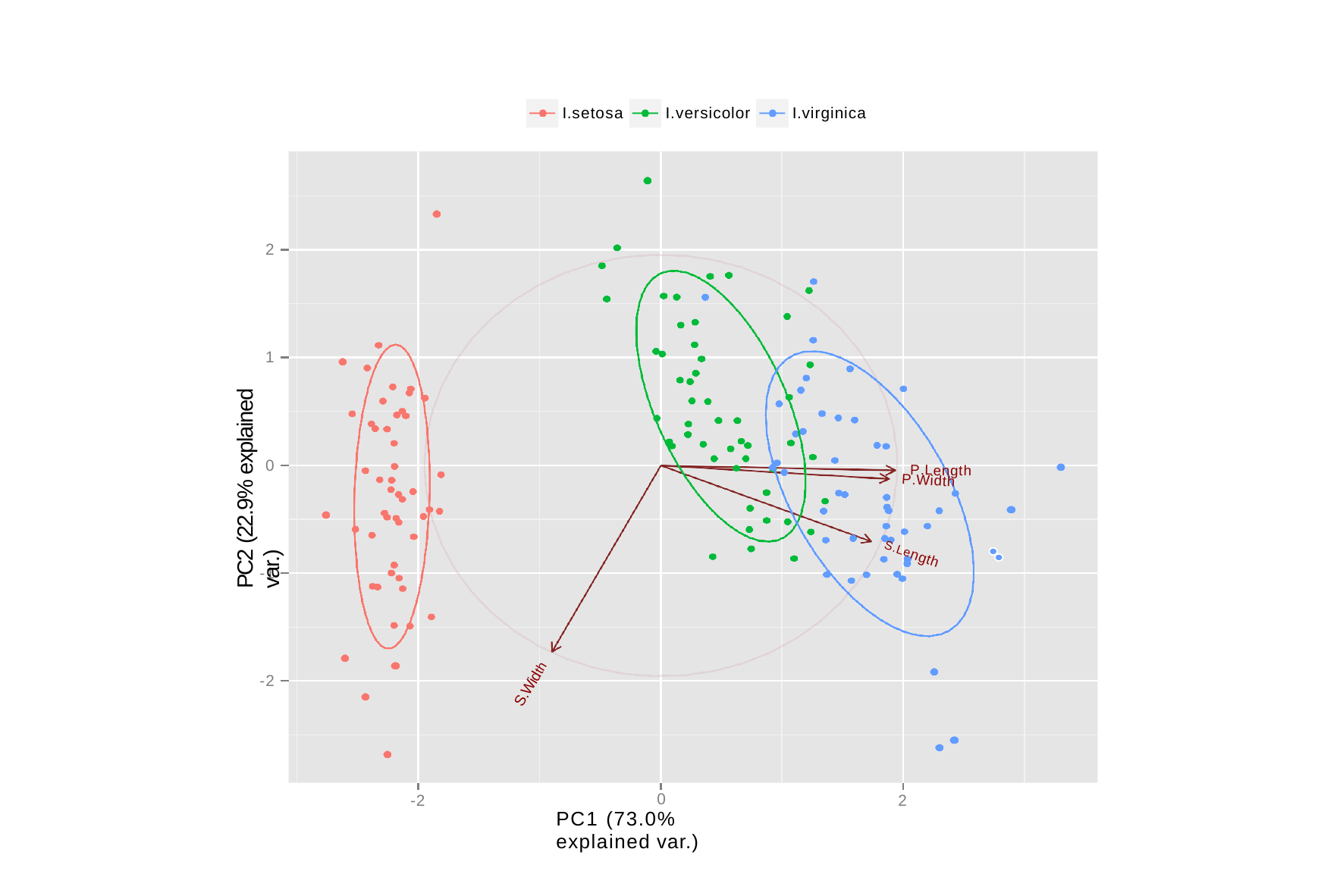

I.setosa
I.versicolor
I.virginica

2

PC2 (22.9% explained var.)
1

0

P.Length

P.Width

S.Length

-1

-2
S.Width

-2
0
PC1 (73.0% explained var.)
2